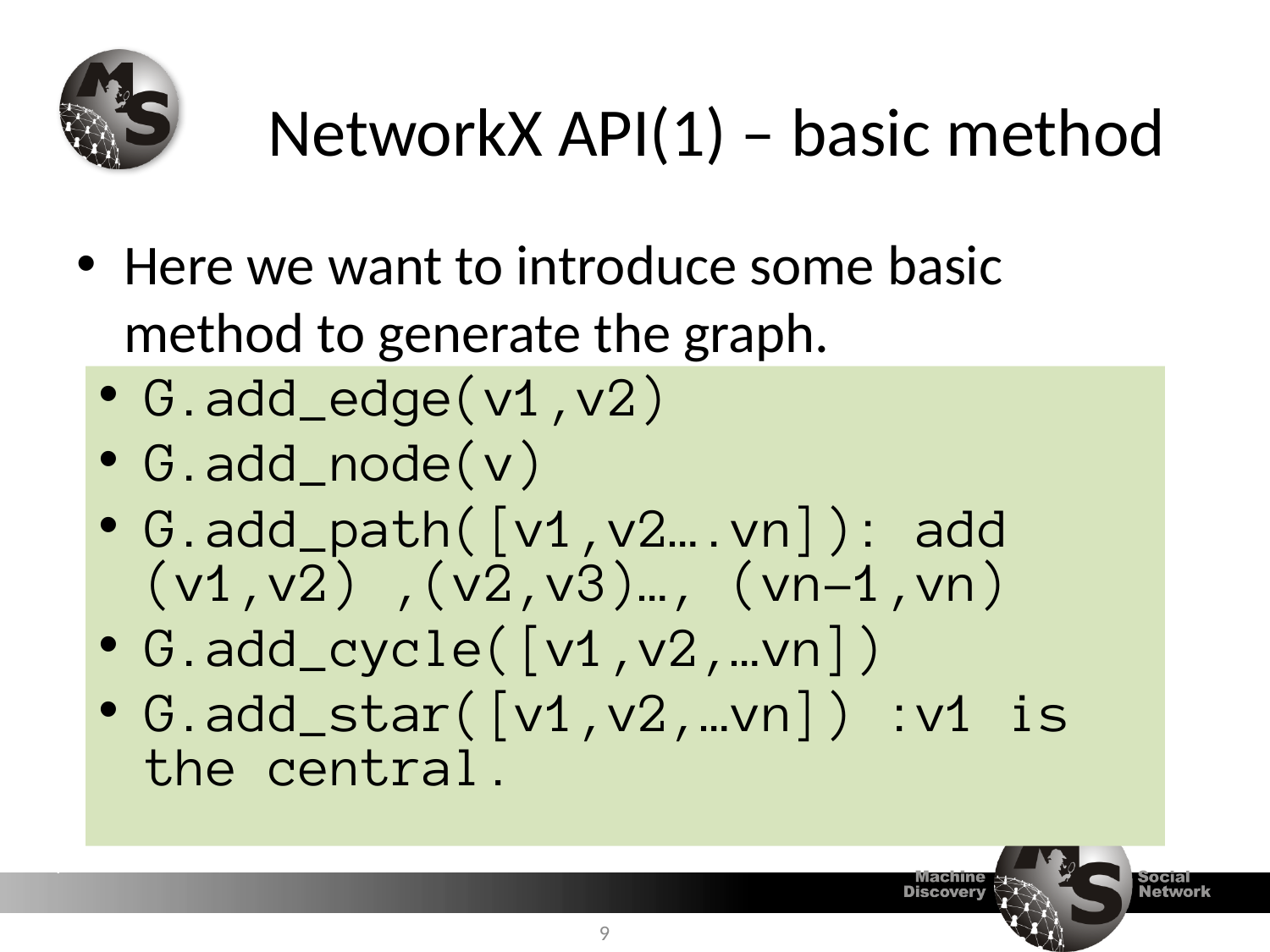

# NetworkX API(1) – basic method
Here we want to introduce some basic method to generate the graph.
G.add_edge(v1,v2)
G.add_node(v)
G.add_path([v1,v2….vn]): add (v1,v2) ,(v2,v3)…, (vn-1,vn)
G.add_cycle([v1,v2,…vn])
G.add_star([v1,v2,…vn]) :v1 is the central.

9